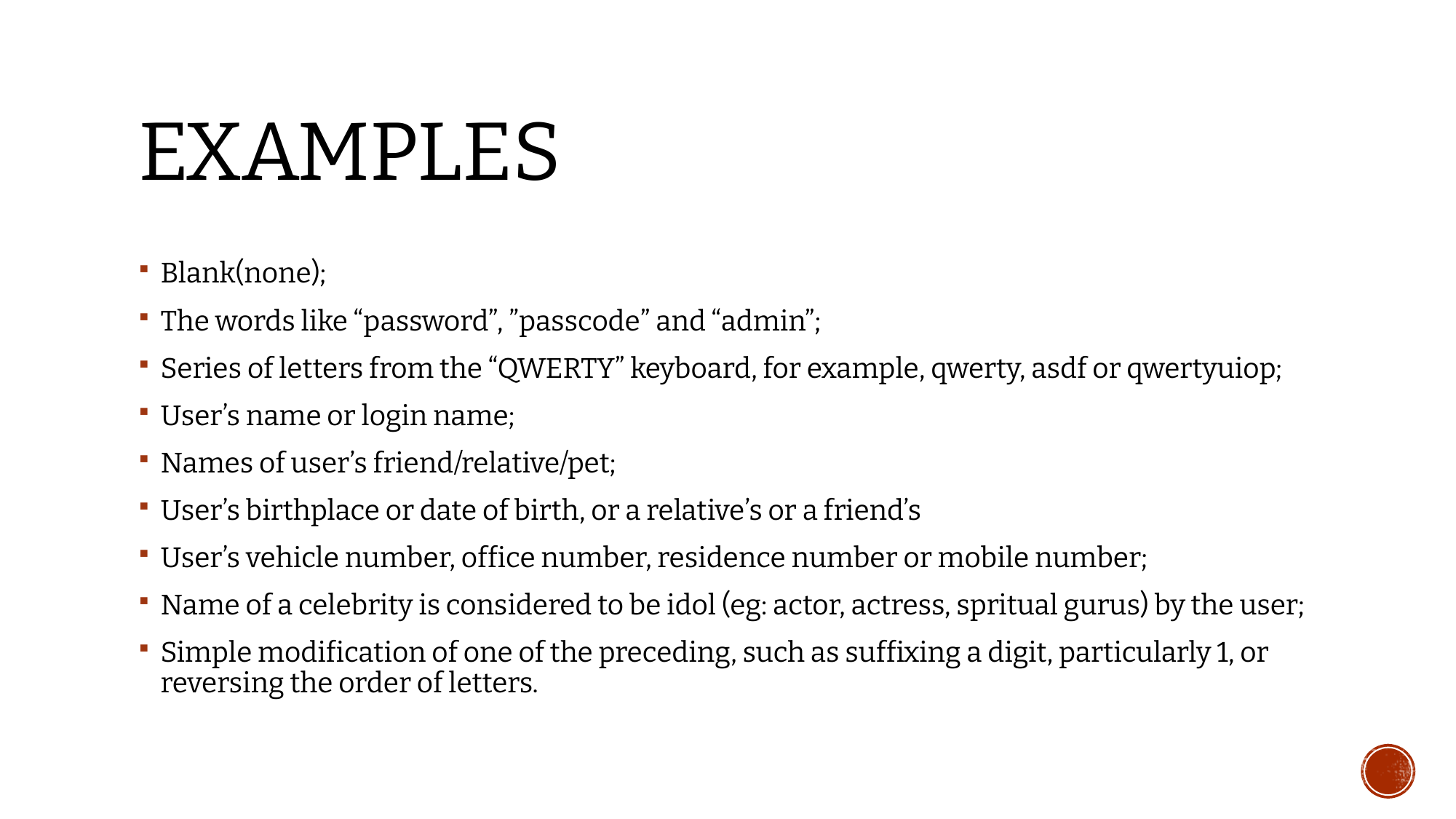

# examples
Blank(none);
The words like “password”, ”passcode” and “admin”;
Series of letters from the “QWERTY” keyboard, for example, qwerty, asdf or qwertyuiop;
User’s name or login name;
Names of user’s friend/relative/pet;
User’s birthplace or date of birth, or a relative’s or a friend’s
User’s vehicle number, office number, residence number or mobile number;
Name of a celebrity is considered to be idol (eg: actor, actress, spritual gurus) by the user;
Simple modification of one of the preceding, such as suffixing a digit, particularly 1, or reversing the order of letters.